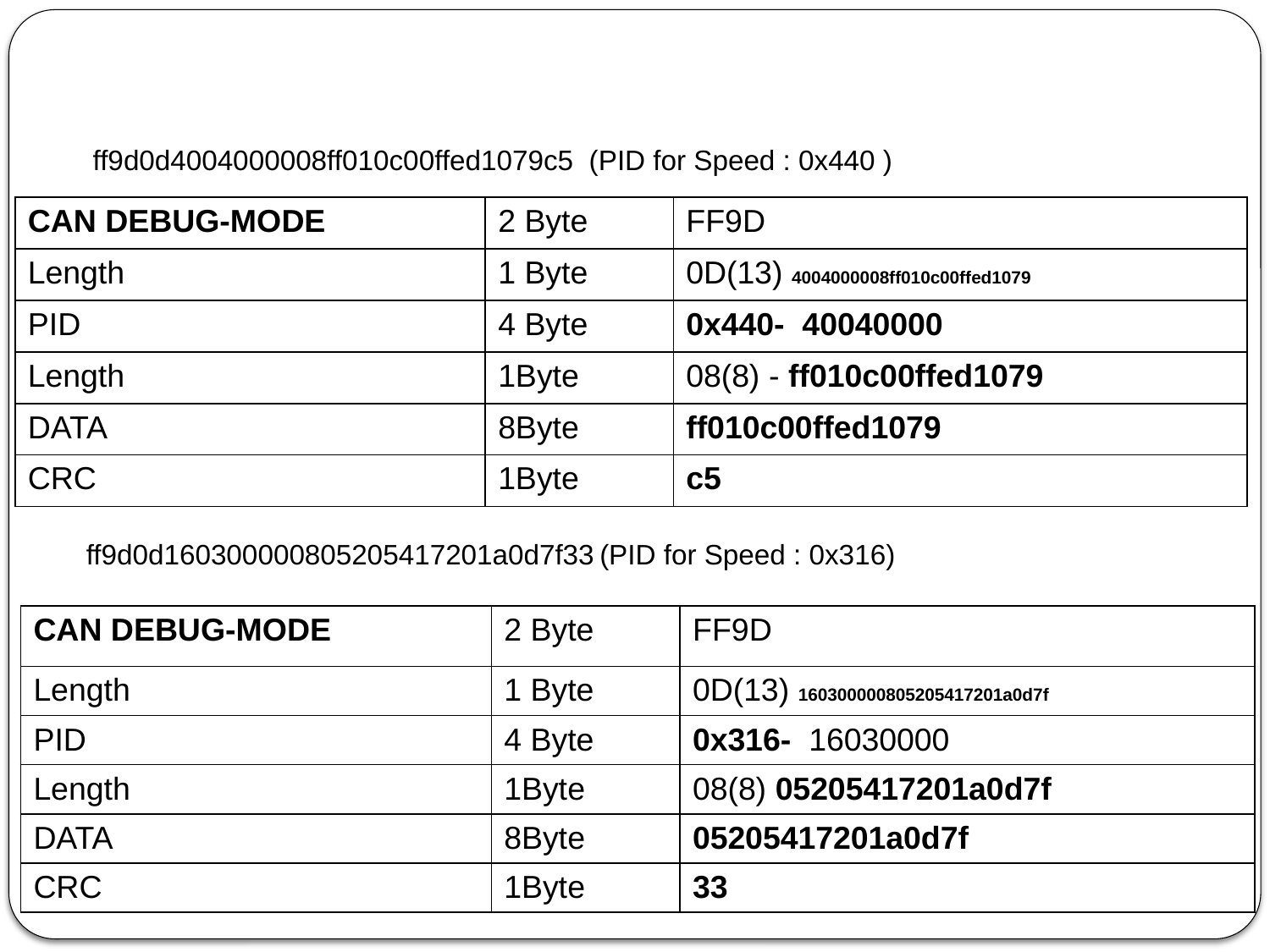

#
ff9d0d4004000008ff010c00ffed1079c5  (PID for Speed : 0x440 )
| CAN DEBUG-MODE | 2 Byte | FF9D |
| --- | --- | --- |
| Length | 1 Byte | 0D(13) 4004000008ff010c00ffed1079 |
| PID | 4 Byte | 0x440- 40040000 |
| Length | 1Byte | 08(8) - ff010c00ffed1079 |
| DATA | 8Byte | ff010c00ffed1079 |
| CRC | 1Byte | c5 |
ff9d0d160300000805205417201a0d7f33 (PID for Speed : 0x316)
| CAN DEBUG-MODE | 2 Byte | FF9D |
| --- | --- | --- |
| Length | 1 Byte | 0D(13) 160300000805205417201a0d7f |
| PID | 4 Byte | 0x316- 16030000 |
| Length | 1Byte | 08(8) 05205417201a0d7f |
| DATA | 8Byte | 05205417201a0d7f |
| CRC | 1Byte | 33 |